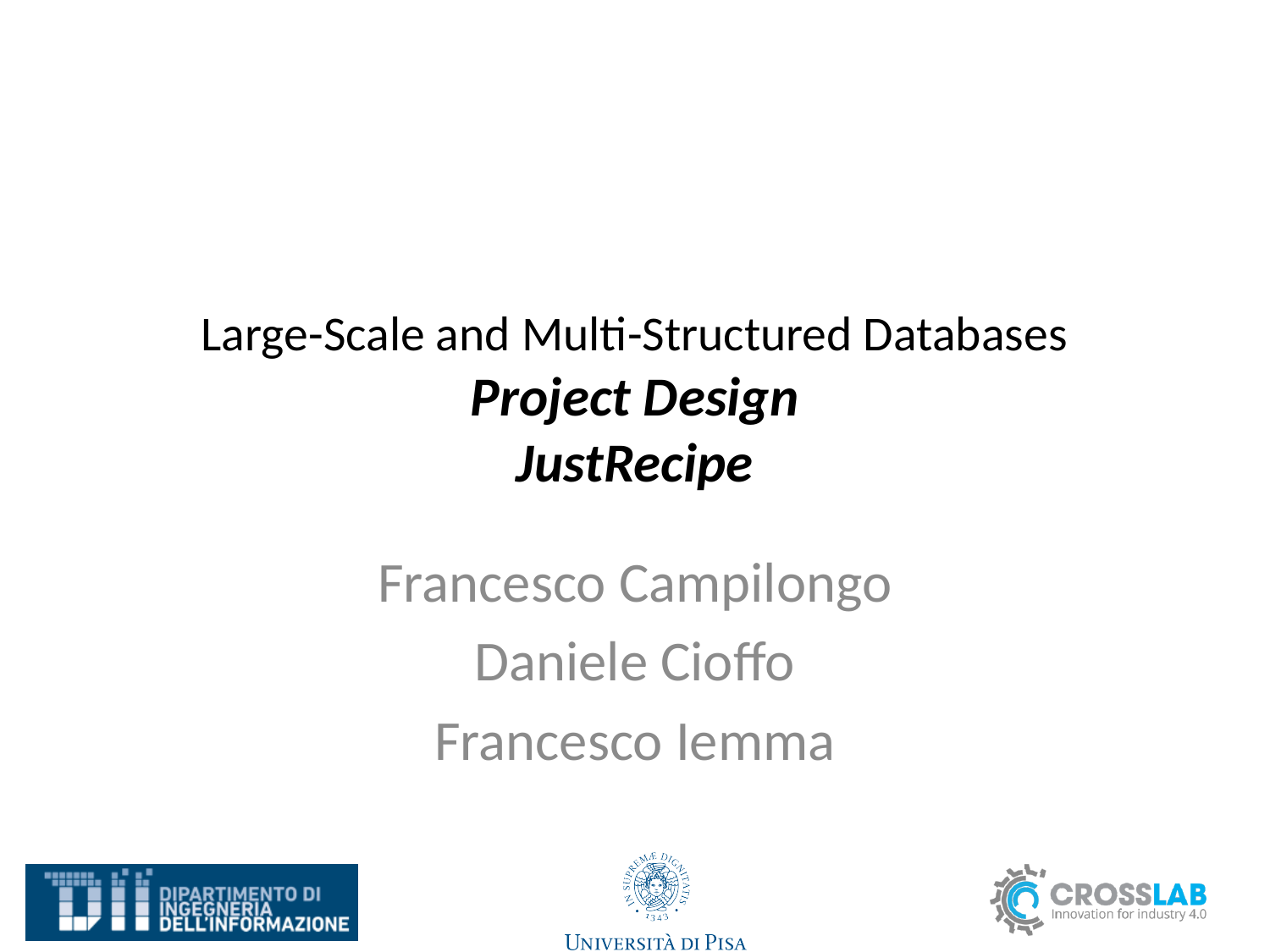

# Large-Scale and Multi-Structured Databases Project Design JustRecipe
Francesco Campilongo
Daniele Cioffo
Francesco Iemma